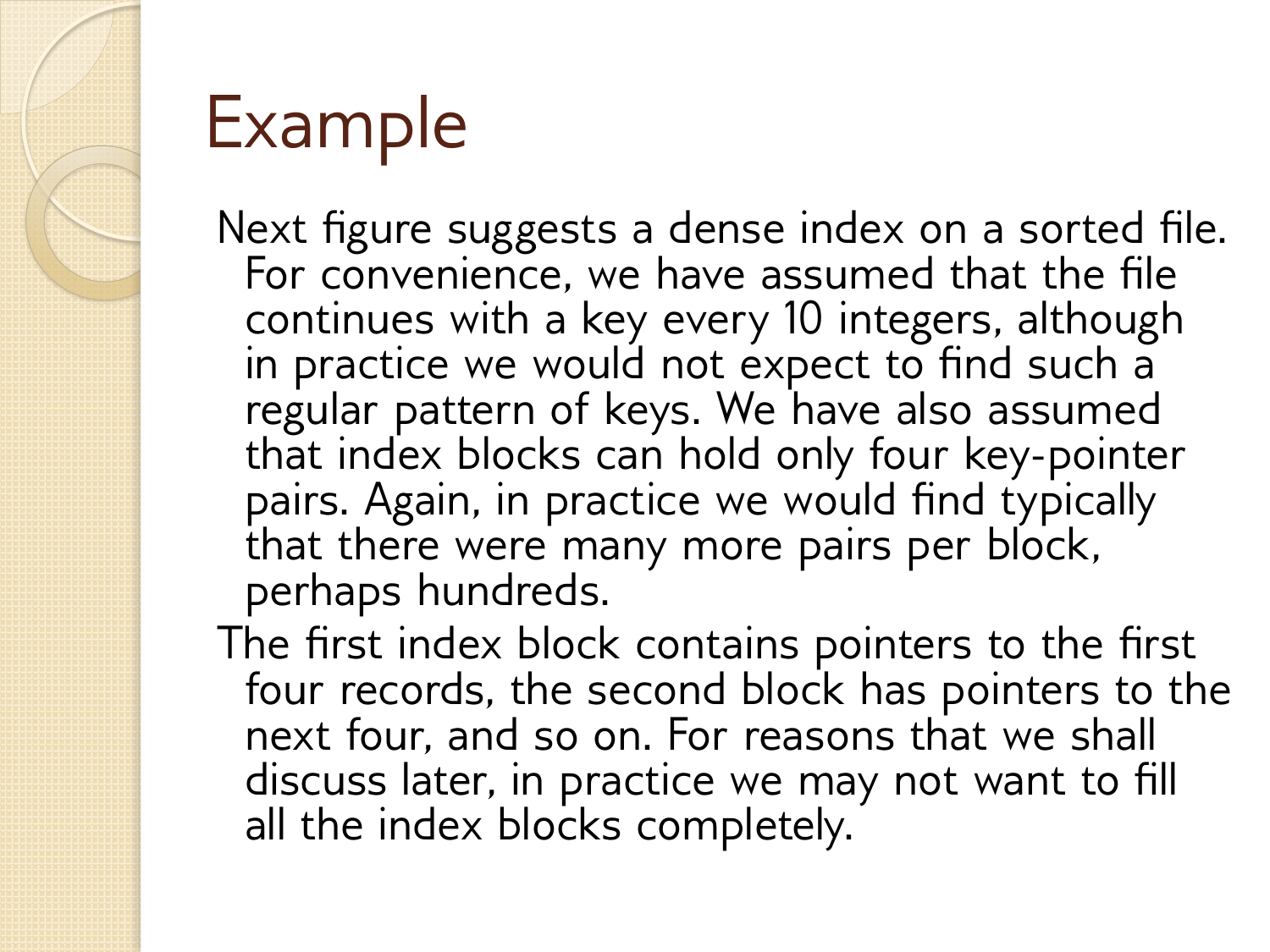

# Example
Next figure suggests a dense index on a sorted file. For convenience, we have assumed that the file continues with a key every 10 integers, although in practice we would not expect to find such a regular pattern of keys. We have also assumed that index blocks can hold only four key-pointer pairs. Again, in practice we would find typically that there were many more pairs per block, perhaps hundreds.
The first index block contains pointers to the first four records, the second block has pointers to the next four, and so on. For reasons that we shall discuss later, in practice we may not want to fill all the index blocks completely.